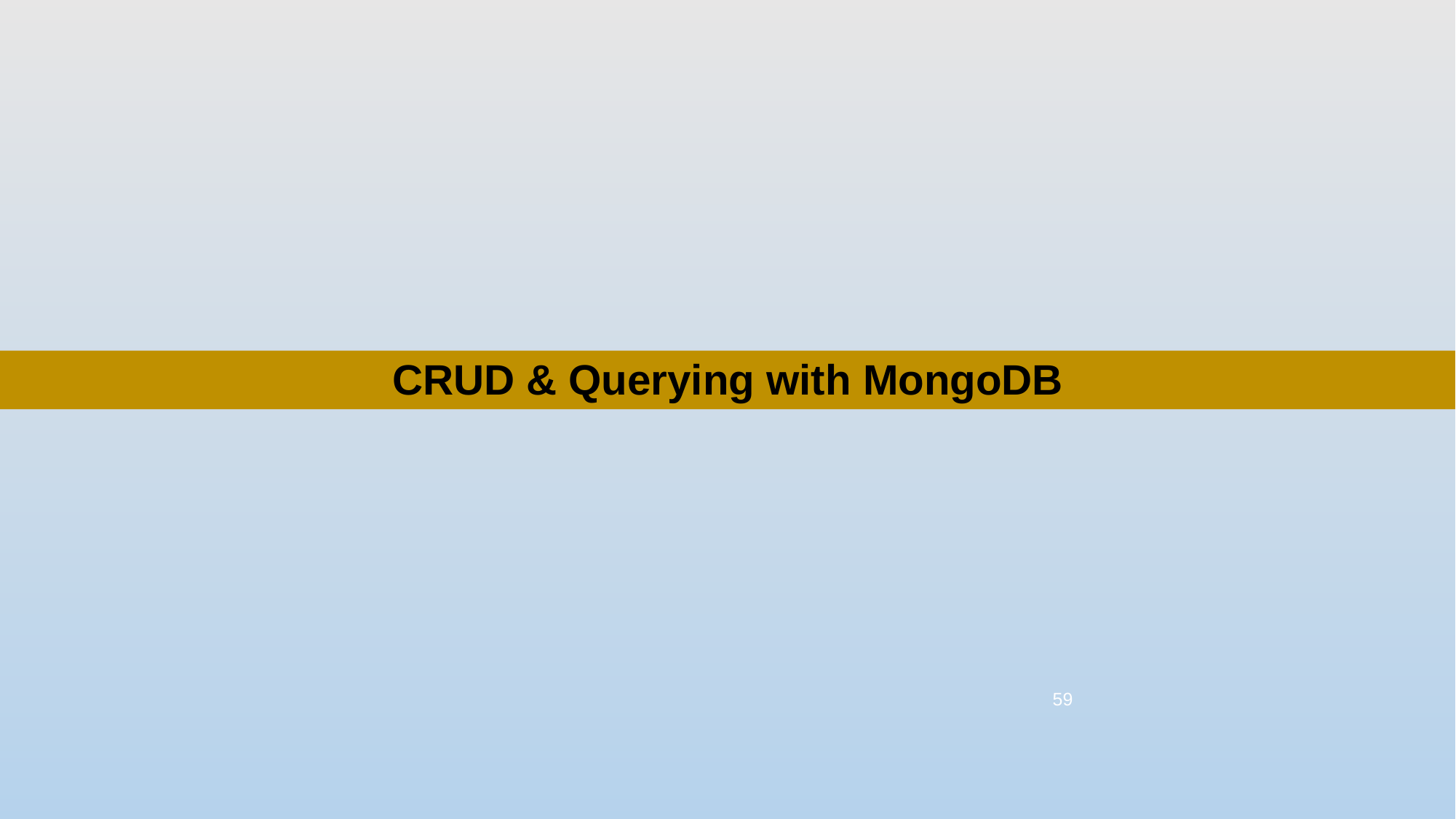

# CRUD & Querying with MongoDB
59